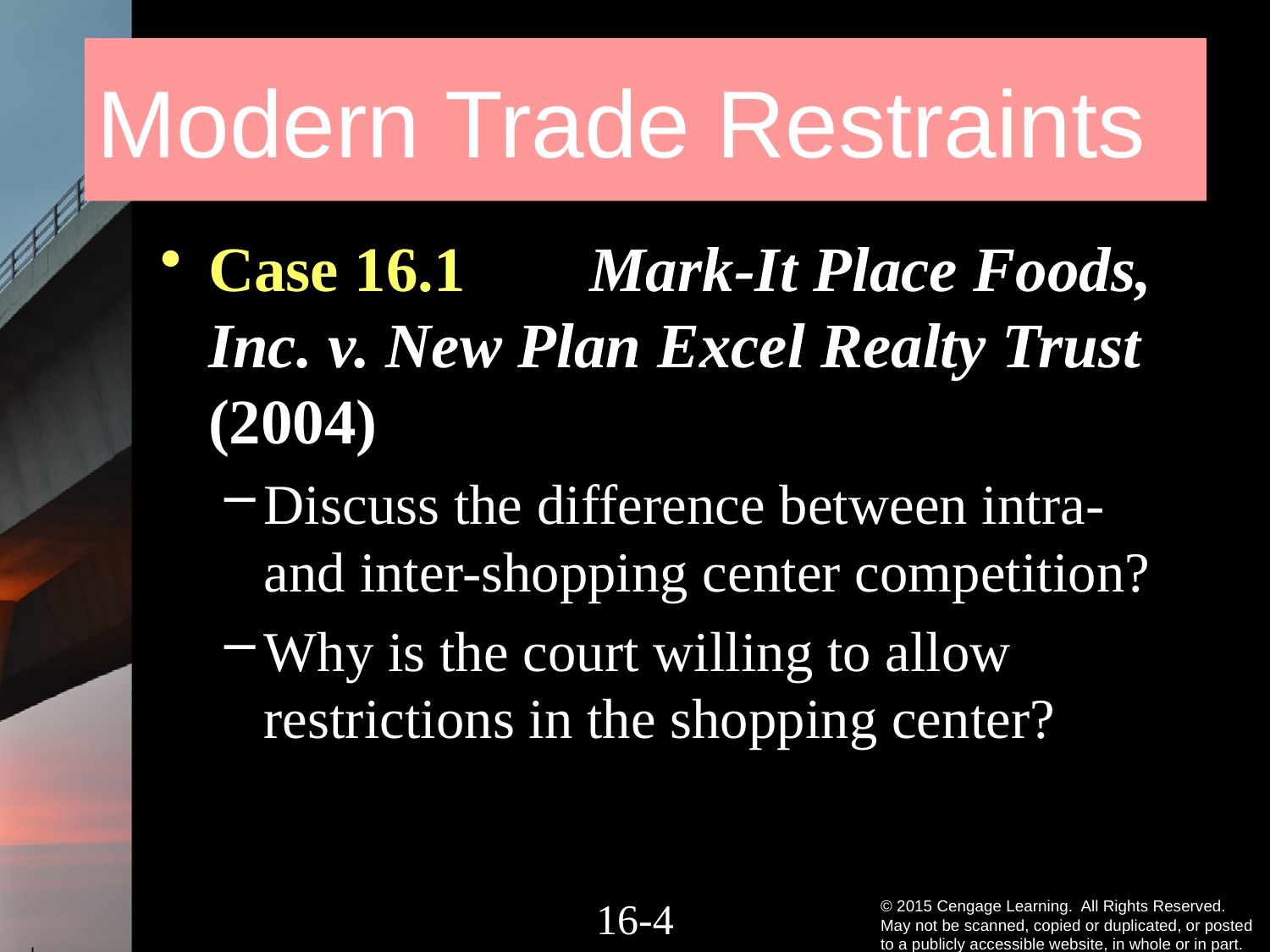

# Modern Trade Restraints
Case 16.1	Mark-It Place Foods, Inc. v. New Plan Excel Realty Trust (2004)
Discuss the difference between intra- and inter-shopping center competition?
Why is the court willing to allow restrictions in the shopping center?
16-4